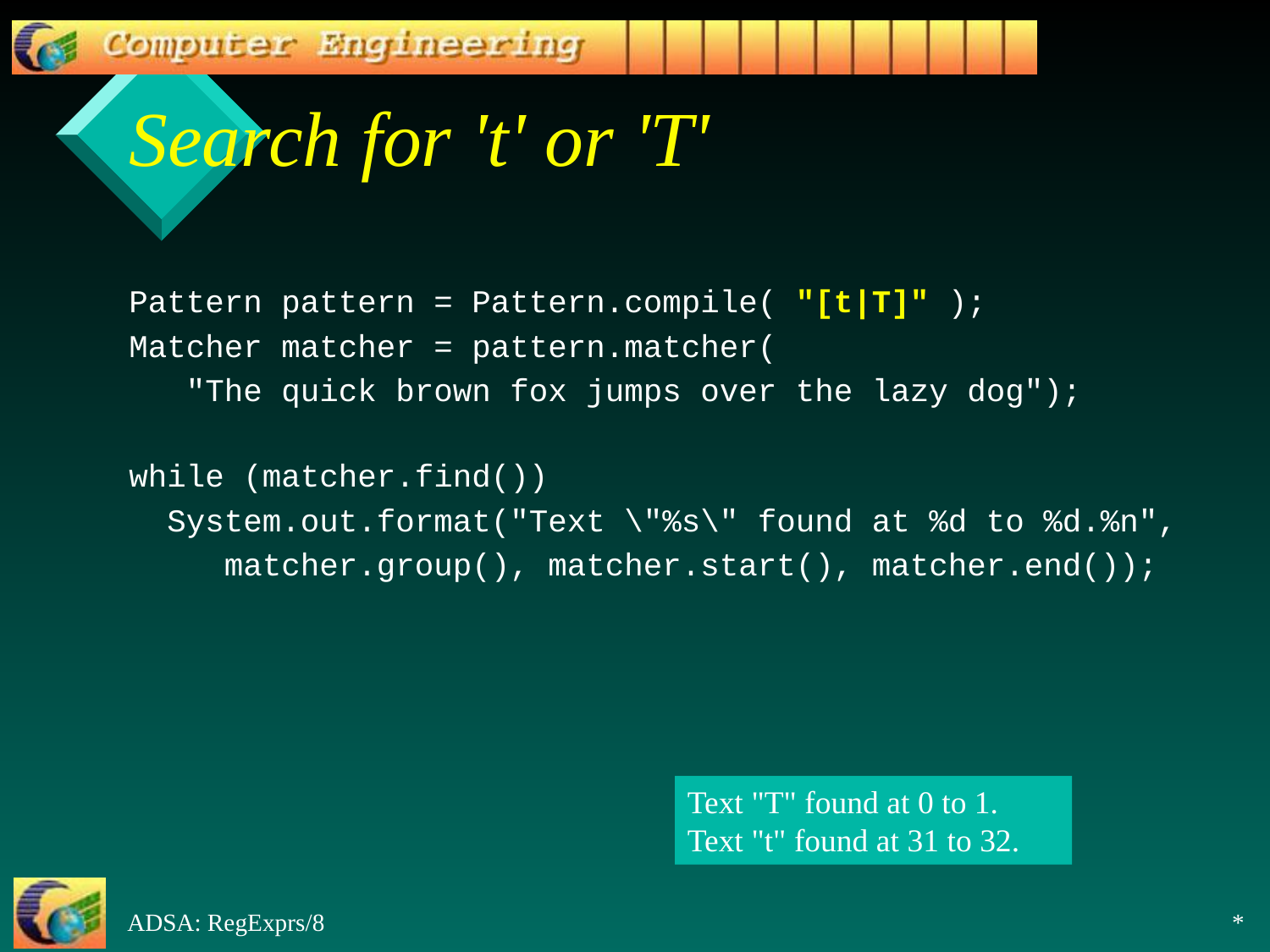

# Search for 't' or 'T'
Pattern pattern = Pattern.compile( "[t|T]" );
Matcher matcher = pattern.matcher(
   "The quick brown fox jumps over the lazy dog");

while (matcher.find())
  System.out.format("Text \"%s\" found at %d to %d.%n",
     matcher.group(), matcher.start(), matcher.end());
Text "T" found at 0 to 1.
Text "t" found at 31 to 32.